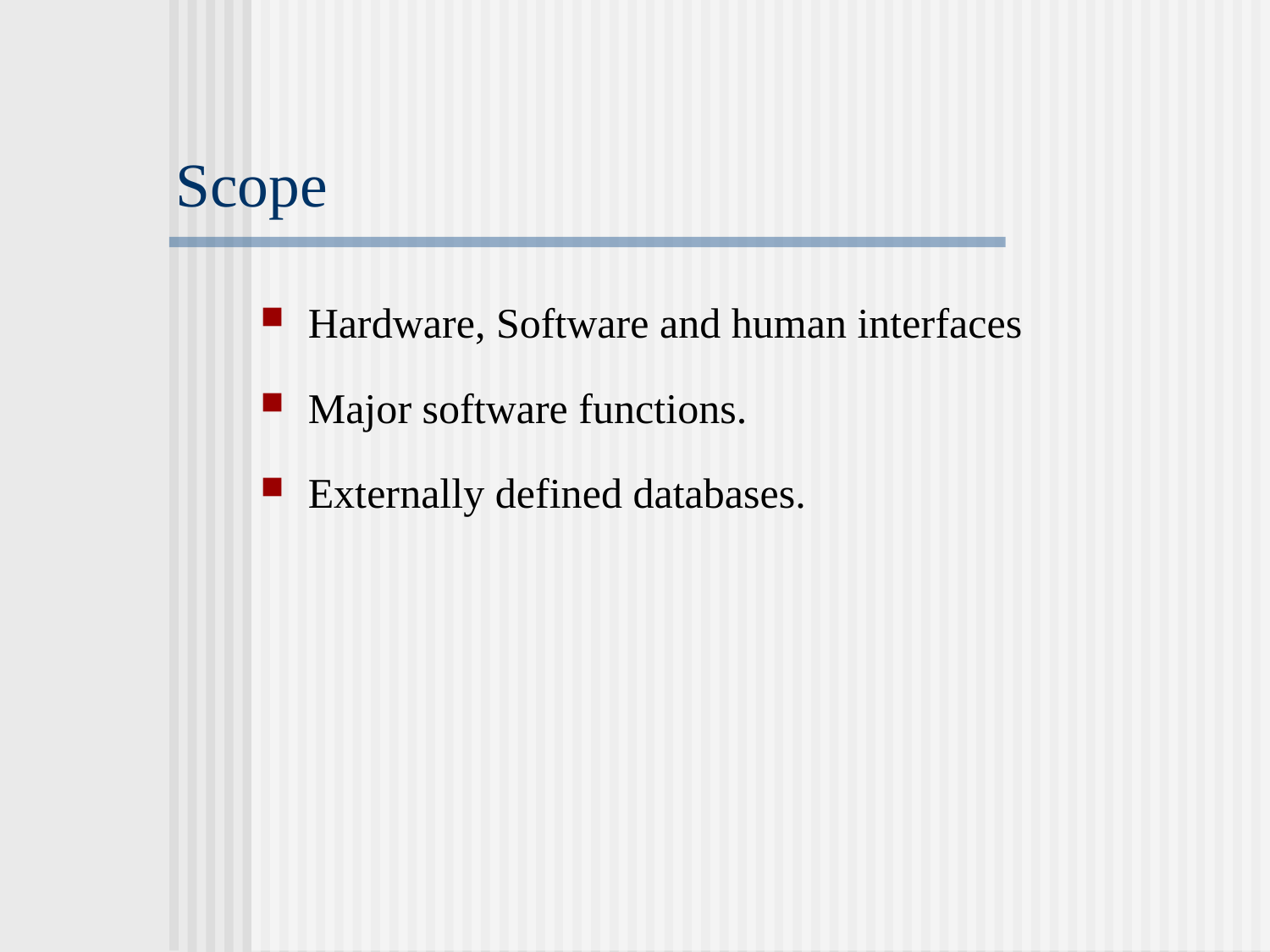

Scope
Hardware, Software and human interfaces
Major software functions.
Externally defined databases.